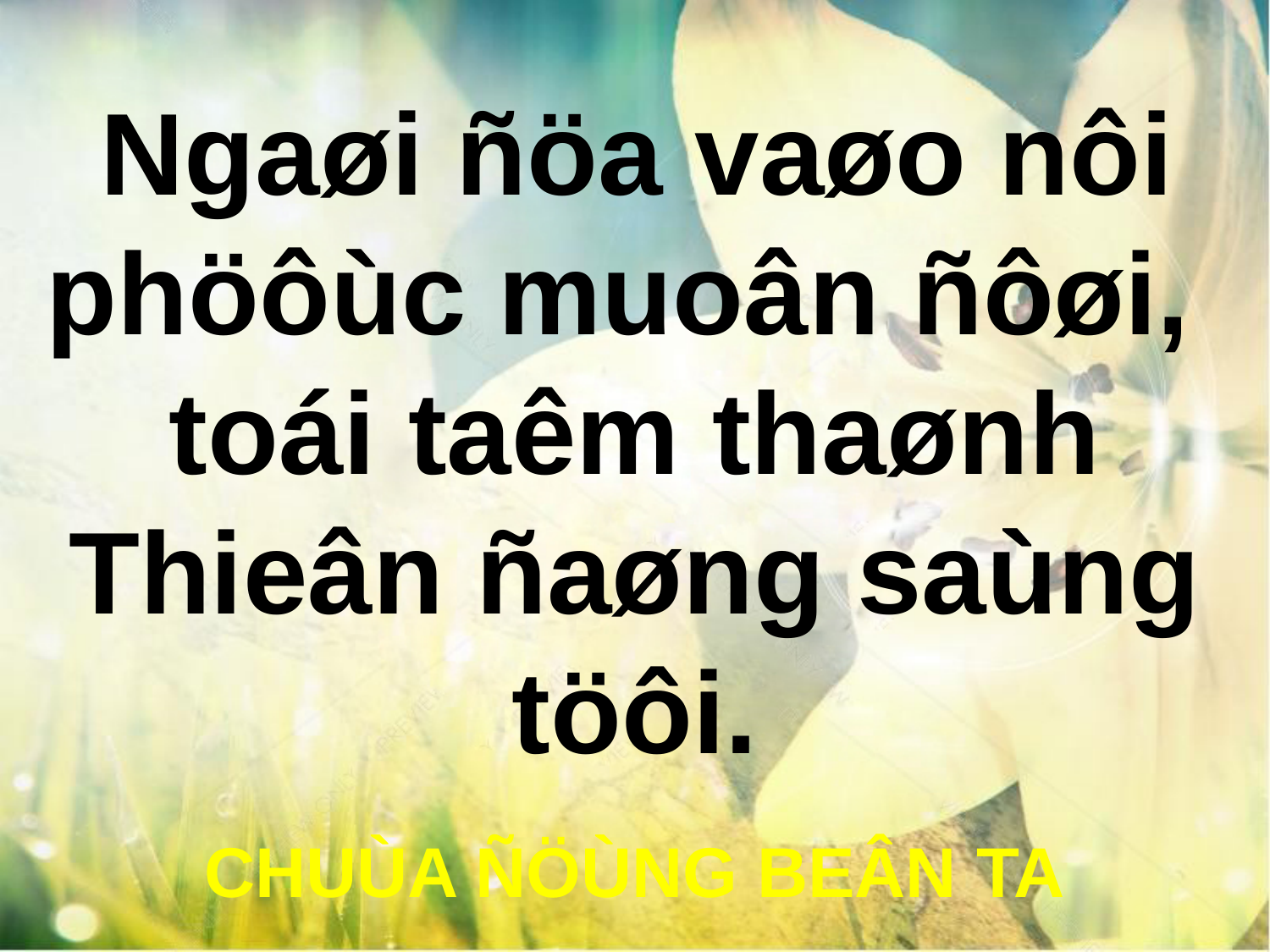

Ngaøi ñöa vaøo nôi
phöôùc muoân ñôøi,
toái taêm thaønh Thieân ñaøng saùng töôi.
CHUÙA ÑÖÙNG BEÂN TA